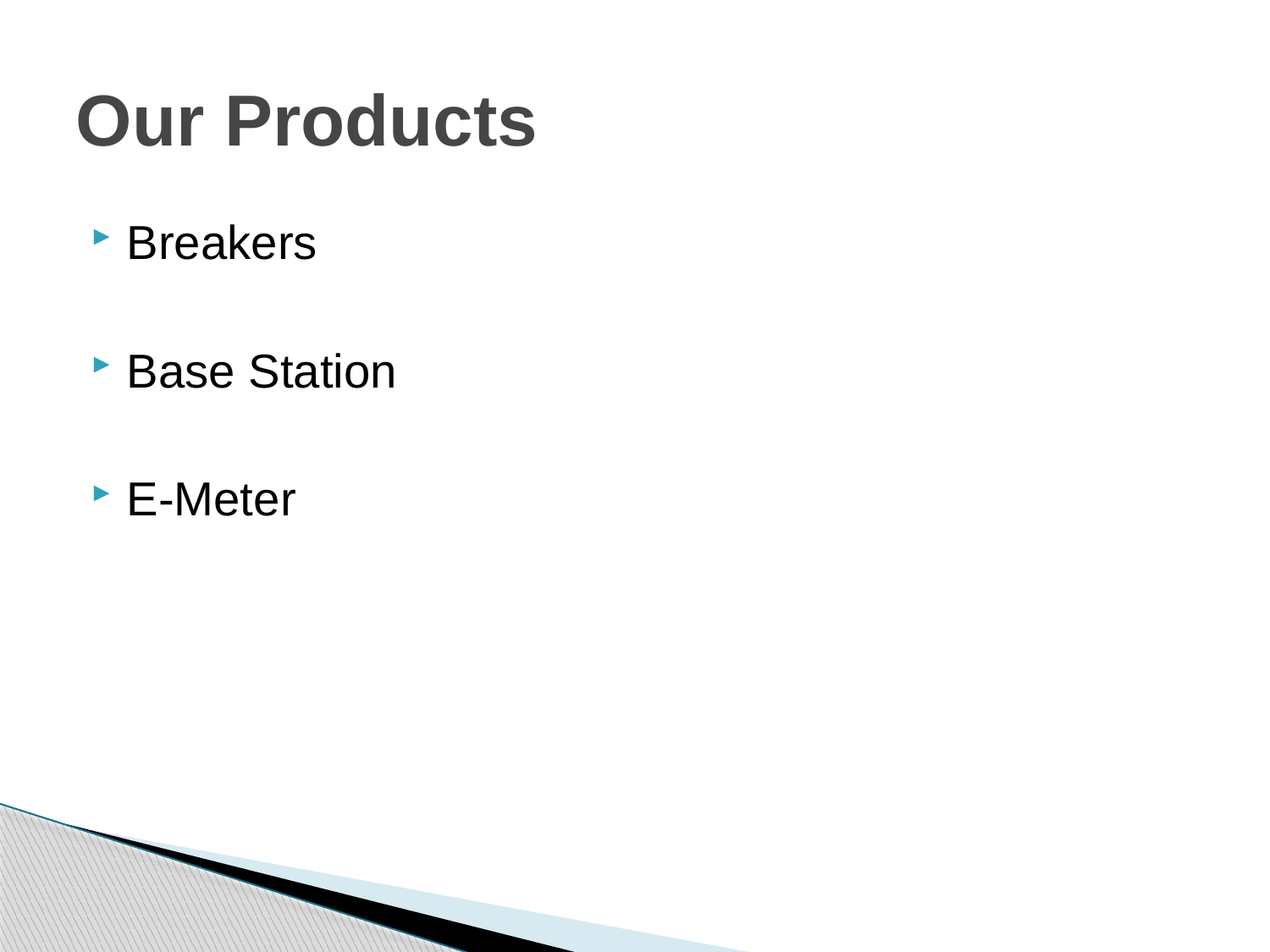

# Our Products
Breakers

Base Station

E-Meter